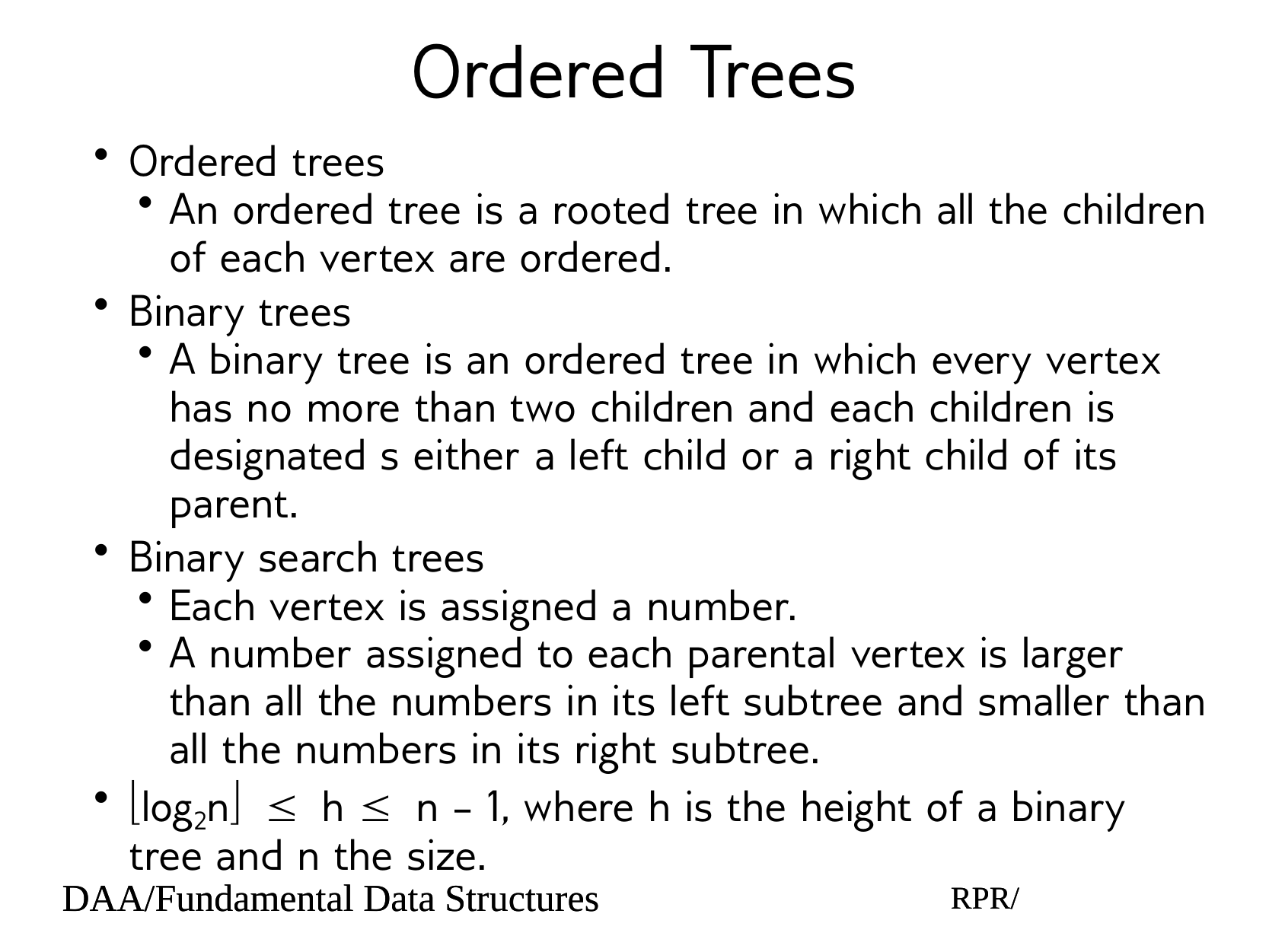

# Ordered Trees
Ordered trees
An ordered tree is a rooted tree in which all the children of each vertex are ordered.
Binary trees
A binary tree is an ordered tree in which every vertex has no more than two children and each children is designated s either a left child or a right child of its parent.
Binary search trees
Each vertex is assigned a number.
A number assigned to each parental vertex is larger than all the numbers in its left subtree and smaller than all the numbers in its right subtree.
log2n ≤ h ≤ n – 1, where h is the height of a binary tree and n the size.
DAA/Fundamental Data Structures
RPR/
17